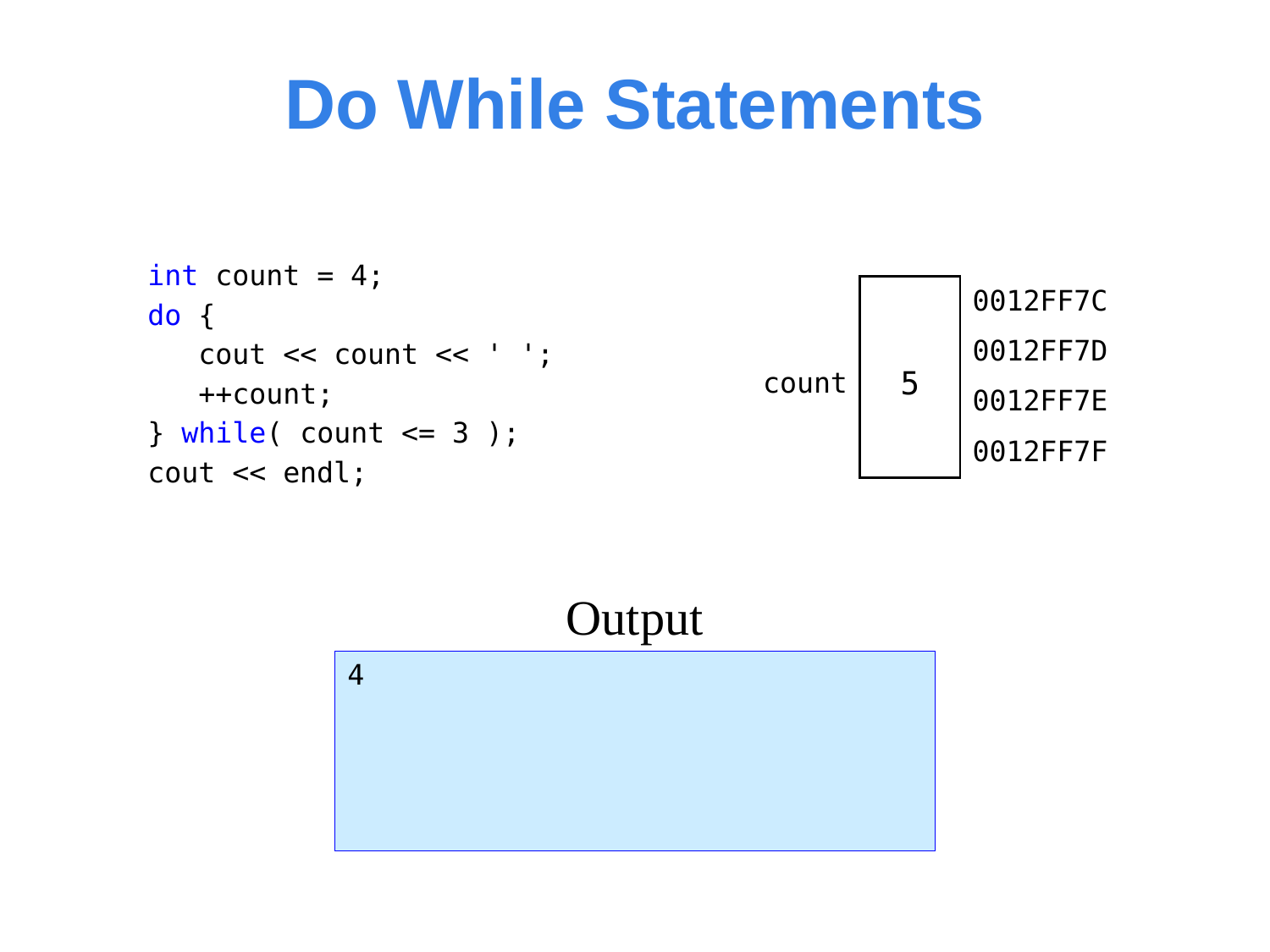

# Do While Statements
int count = 4;
do {
   cout << count << ' ';
   ++count;
} while( count <= 3 );
cout << endl;
| count | 5 | 0012FF7C |
| --- | --- | --- |
|  |  | 0012FF7D |
|  |  | 0012FF7E |
|  |  | 0012FF7F |
Output
4